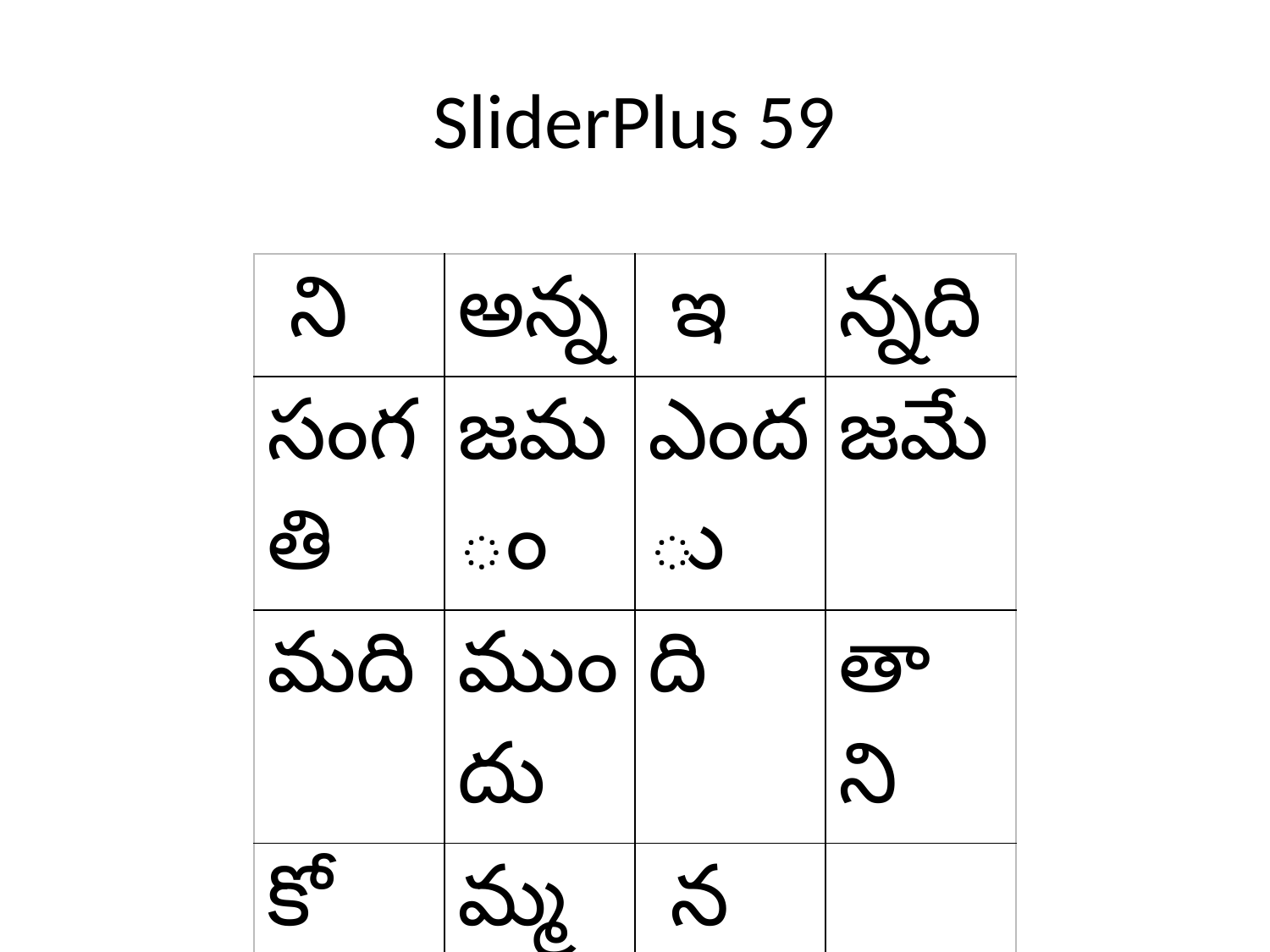

# SliderPlus 59
| ని | అన్న | ఇ | న్నది |
| --- | --- | --- | --- |
| సంగతి | జమం | ఎందు | జమే |
| మది | ముందు | ది | తా ని |
| కో | మ్మదే | న |  |